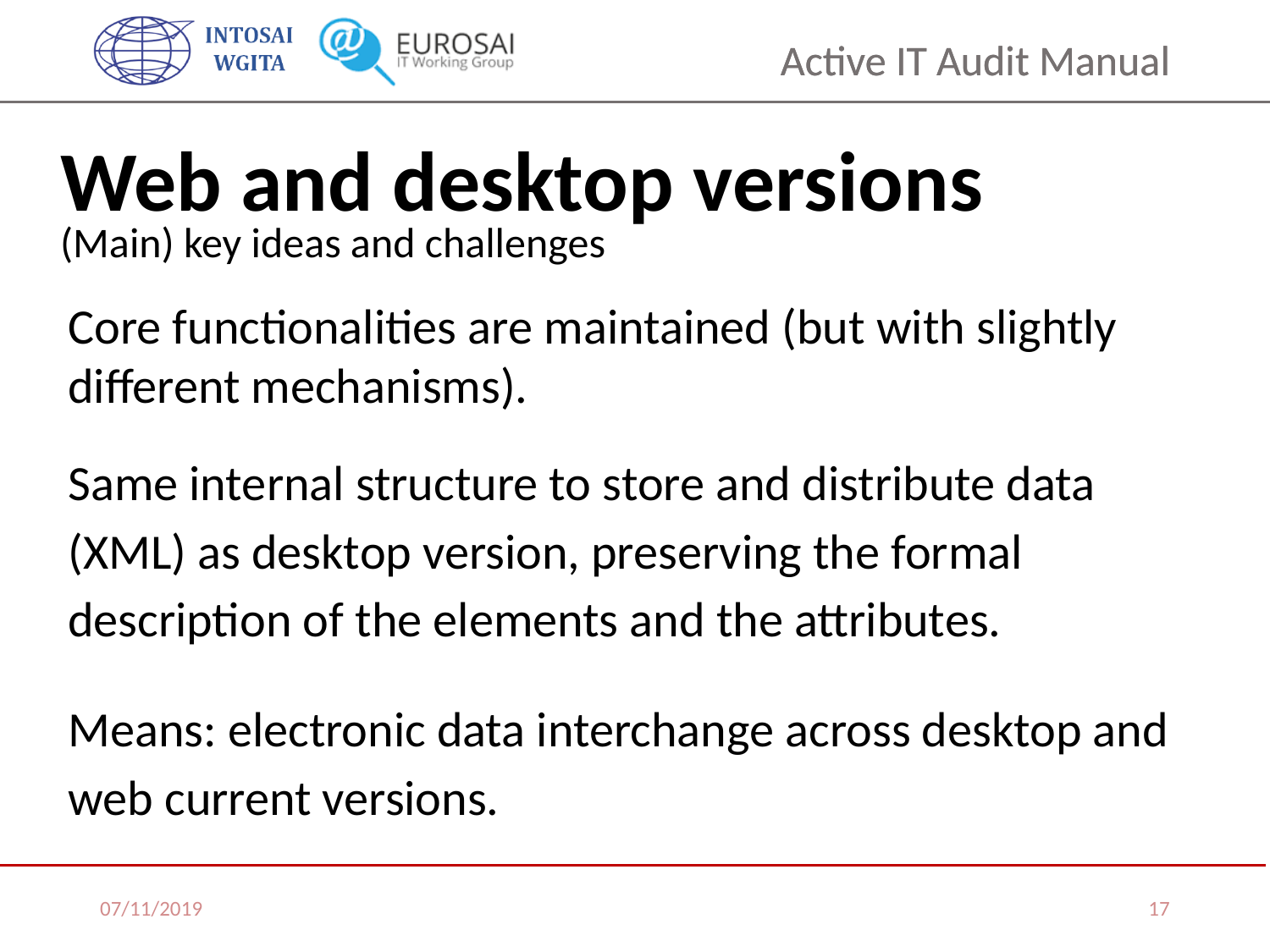

Web and desktop versions
(Main) key ideas and challenges
Core functionalities are maintained (but with slightly different mechanisms).
Same internal structure to store and distribute data (XML) as desktop version, preserving the formal description of the elements and the attributes.
Means: electronic data interchange across desktop and web current versions.
07/11/2019

17